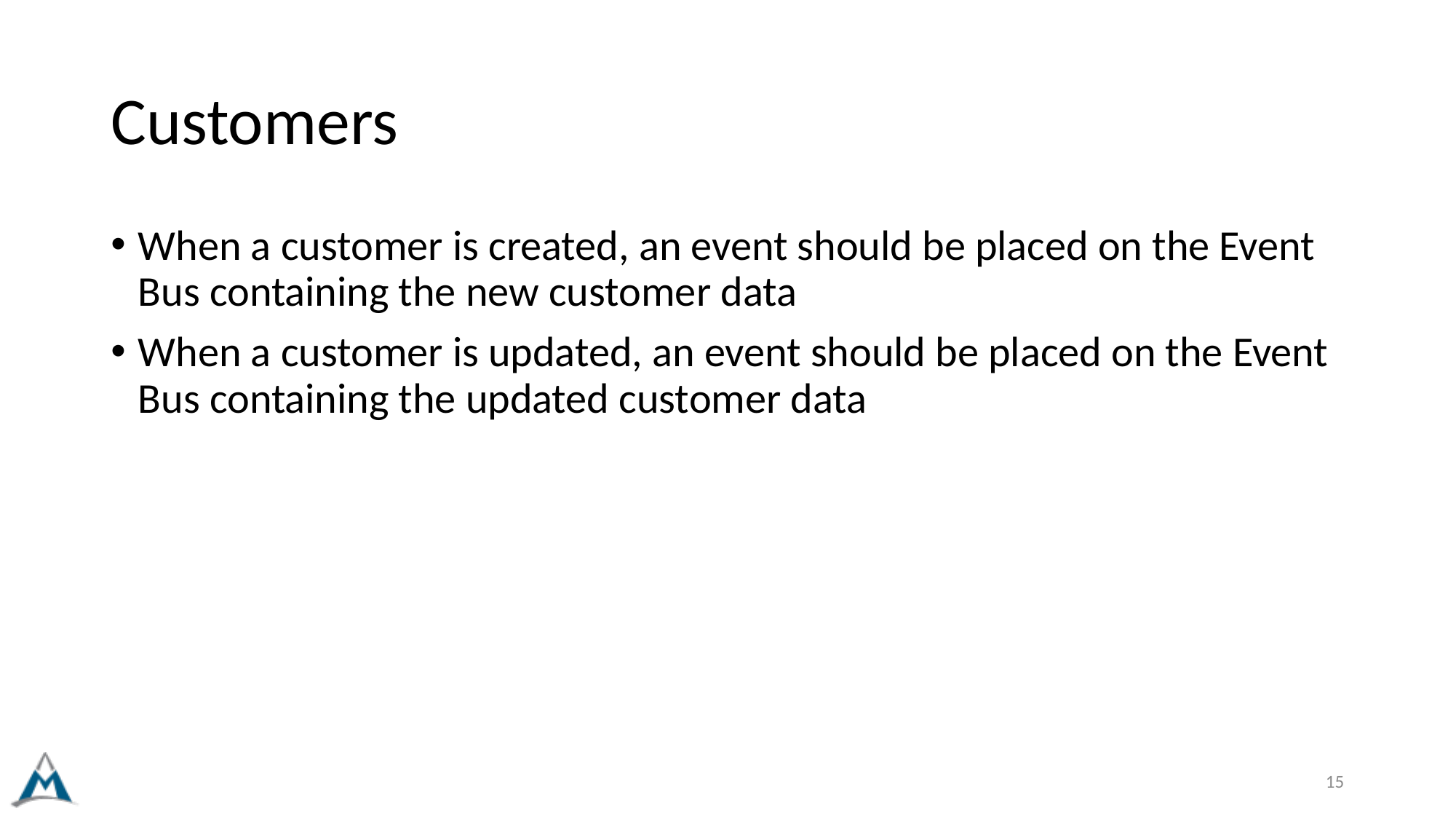

# Customers
When a customer is created, an event should be placed on the Event Bus containing the new customer data
When a customer is updated, an event should be placed on the Event Bus containing the updated customer data
15